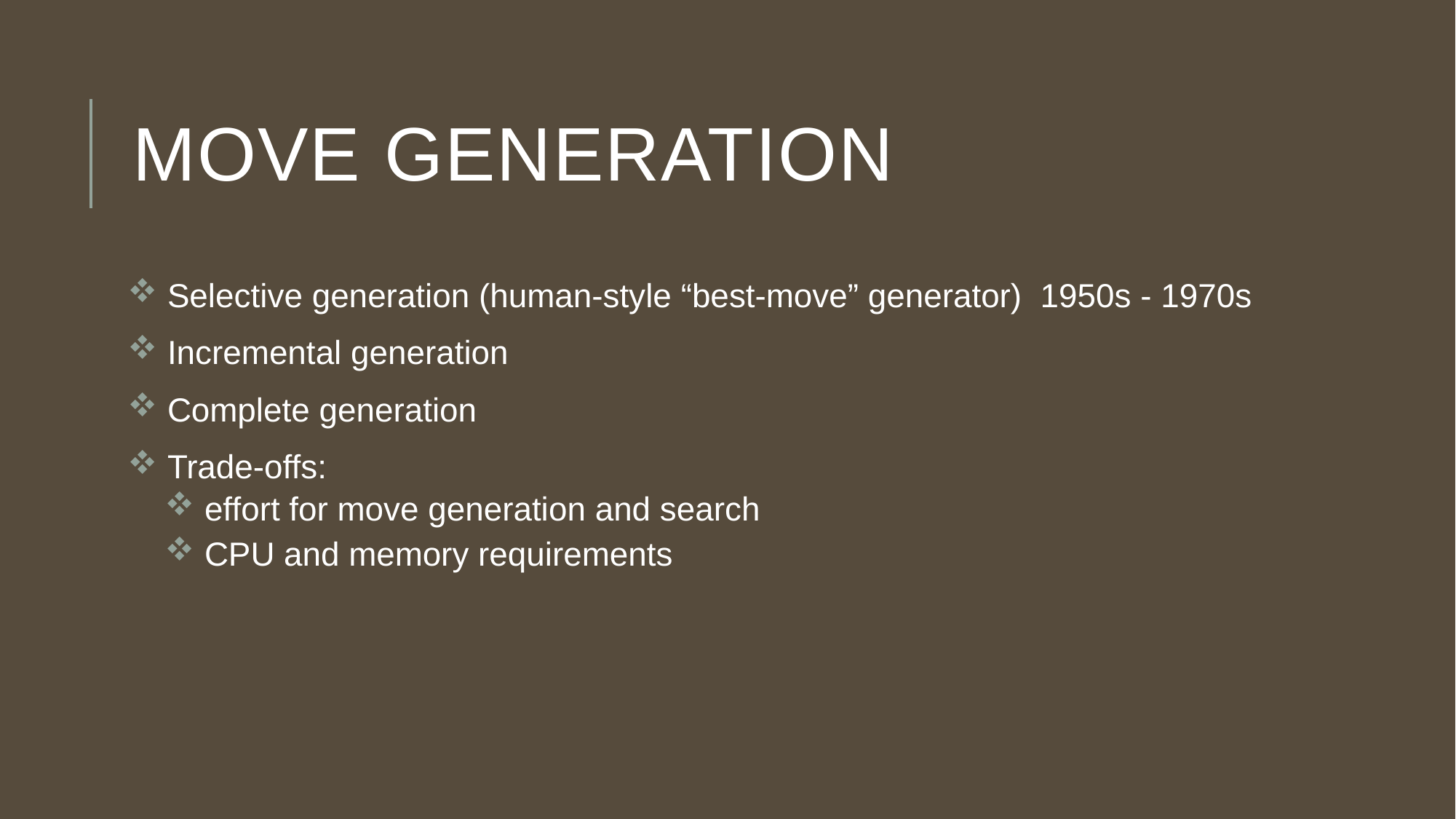

# Move generation
 Selective generation (human-style “best-move” generator)  1950s - 1970s
 Incremental generation
 Complete generation
 Trade-offs:
 effort for move generation and search
 CPU and memory requirements